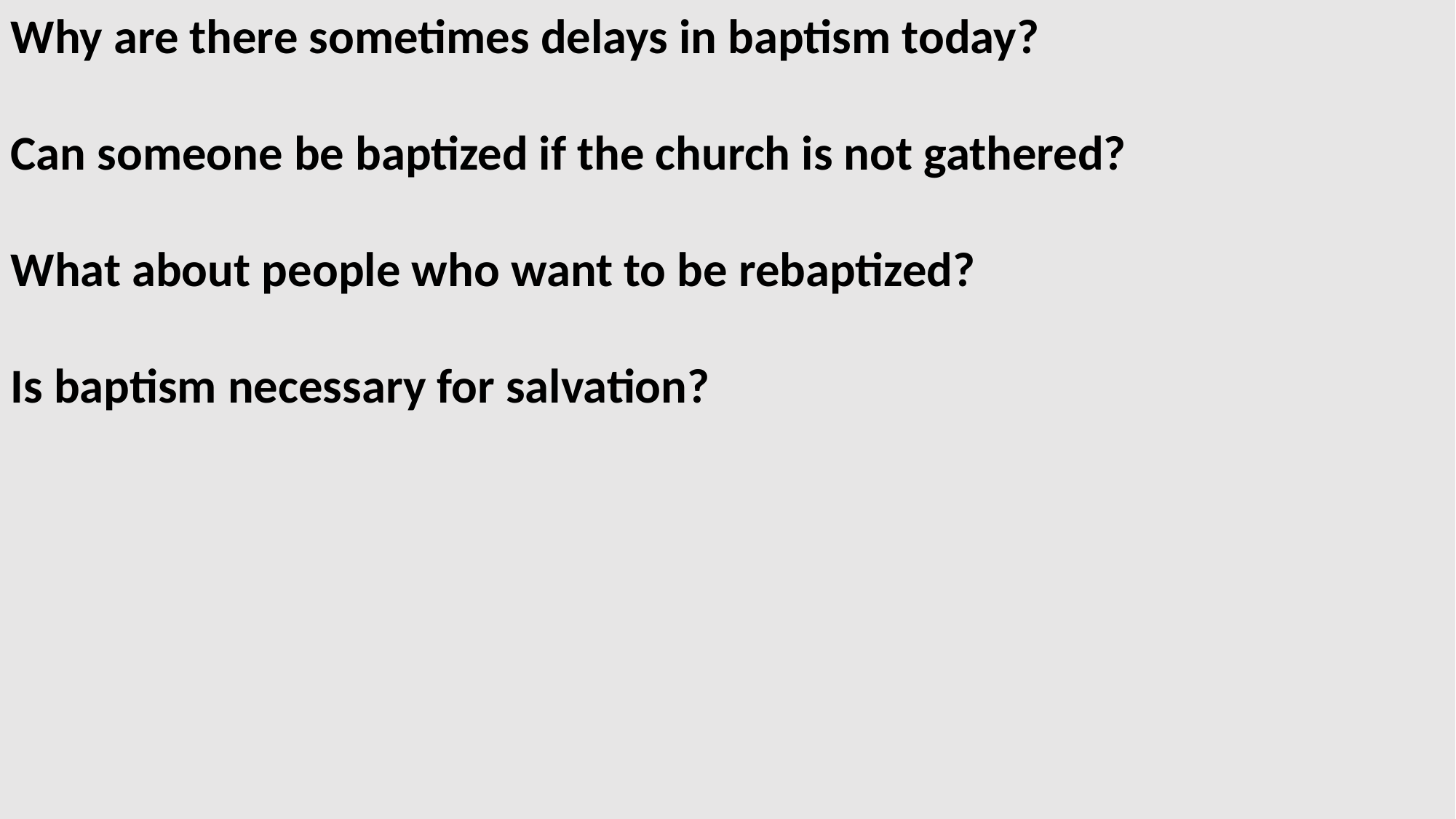

Why are there sometimes delays in baptism today?

Can someone be baptized if the church is not gathered?

What about people who want to be rebaptized?

Is baptism necessary for salvation?